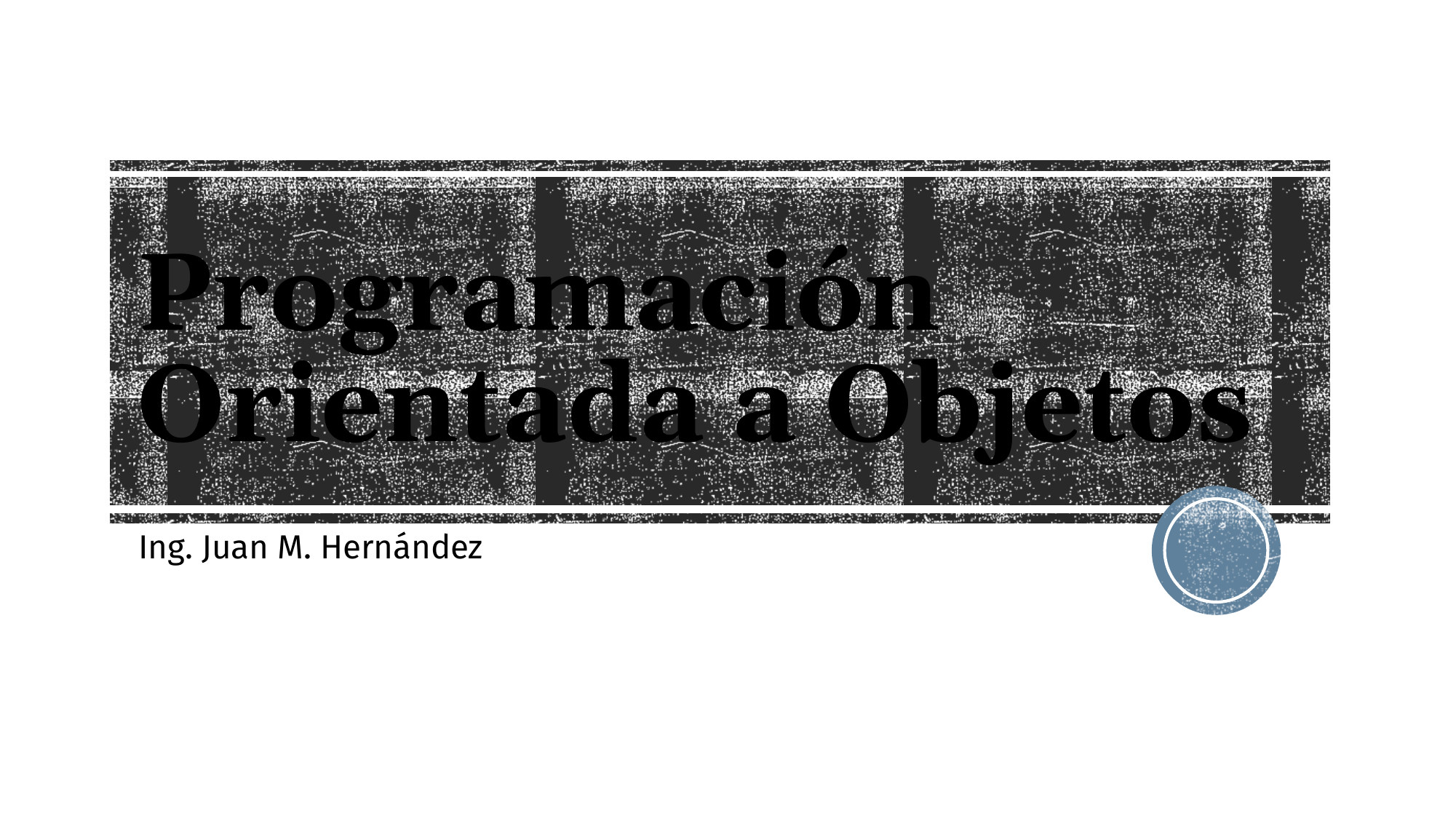

# Programación Orientada a Objetos
Ing. Juan M. Hernández